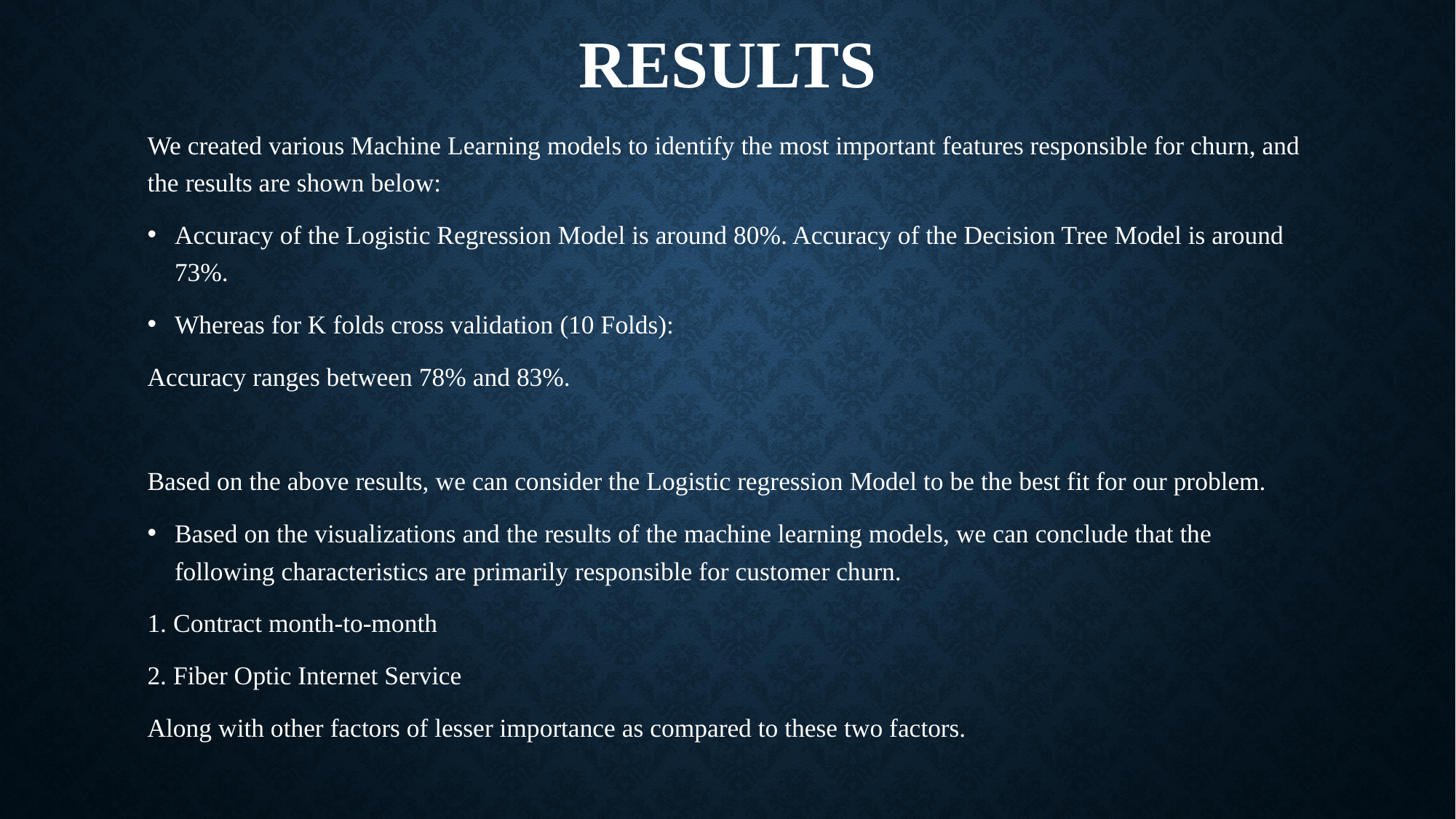

# Results
We created various Machine Learning models to identify the most important features responsible for churn, and the results are shown below:
Accuracy of the Logistic Regression Model is around 80%. Accuracy of the Decision Tree Model is around 73%.
Whereas for K folds cross validation (10 Folds):
Accuracy ranges between 78% and 83%.

Based on the above results, we can consider the Logistic regression Model to be the best fit for our problem.
Based on the visualizations and the results of the machine learning models, we can conclude that the following characteristics are primarily responsible for customer churn.
1. Contract month-to-month
2. Fiber Optic Internet Service
Along with other factors of lesser importance as compared to these two factors.